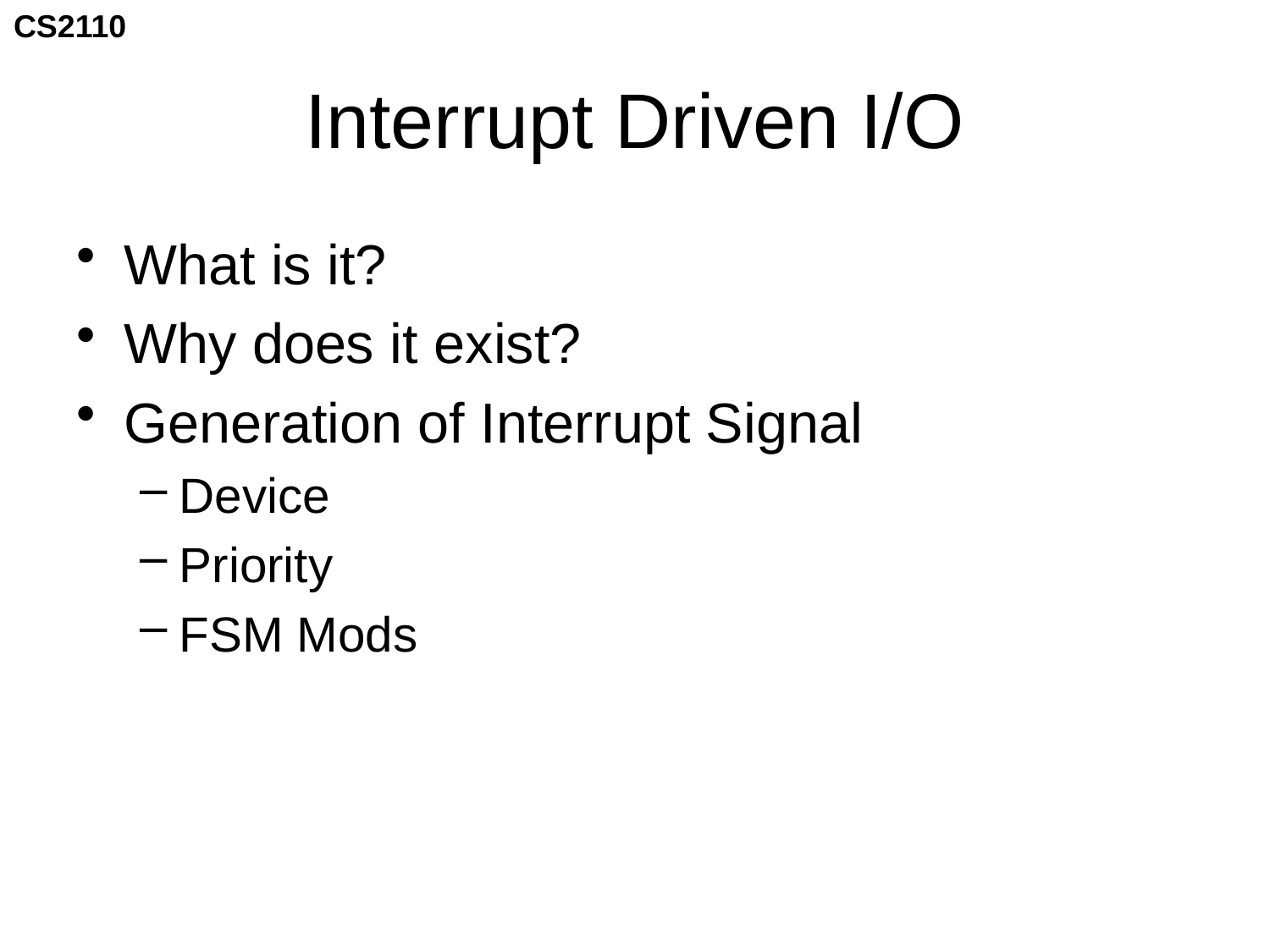

# Interrupt Driven I/O
What is it?
Why does it exist?
Generation of Interrupt Signal
Device
Priority
FSM Mods